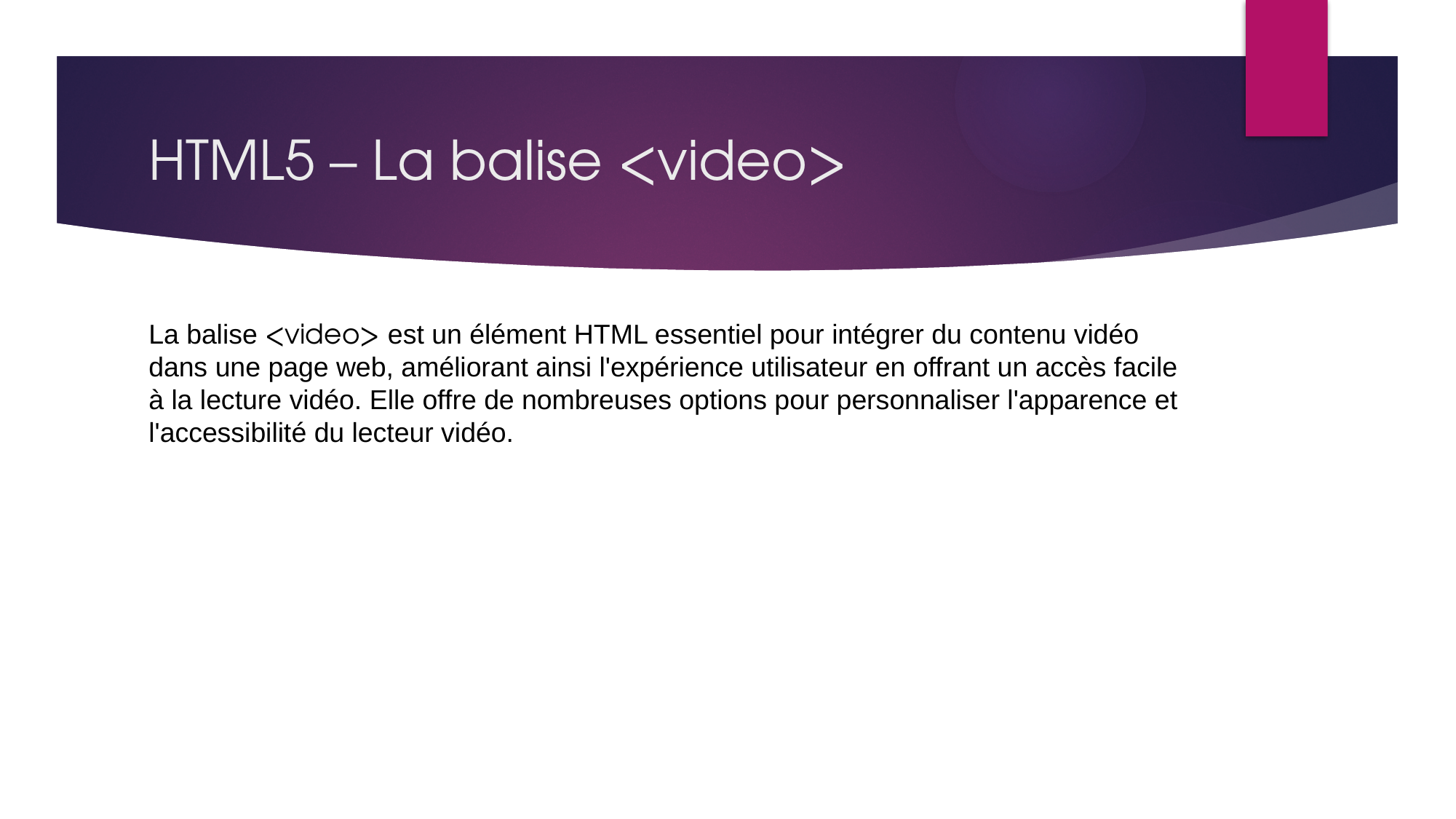

# HTML5 – La balise <video>
La balise <video> est un élément HTML essentiel pour intégrer du contenu vidéo dans une page web, améliorant ainsi l'expérience utilisateur en offrant un accès facile à la lecture vidéo. Elle offre de nombreuses options pour personnaliser l'apparence et l'accessibilité du lecteur vidéo.